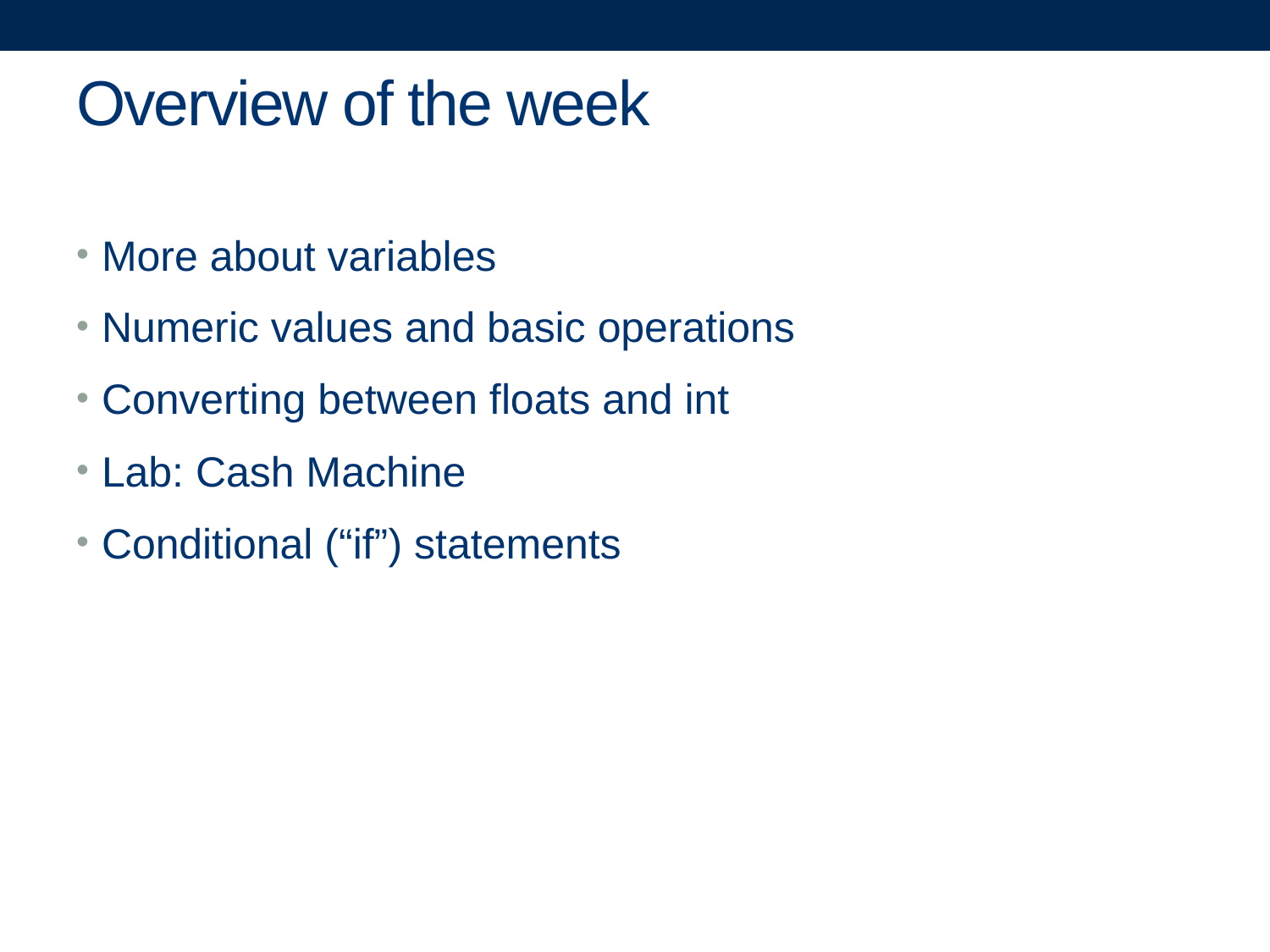

# Overview of the week
More about variables
Numeric values and basic operations
Converting between floats and int
Lab: Cash Machine
Conditional (“if”) statements